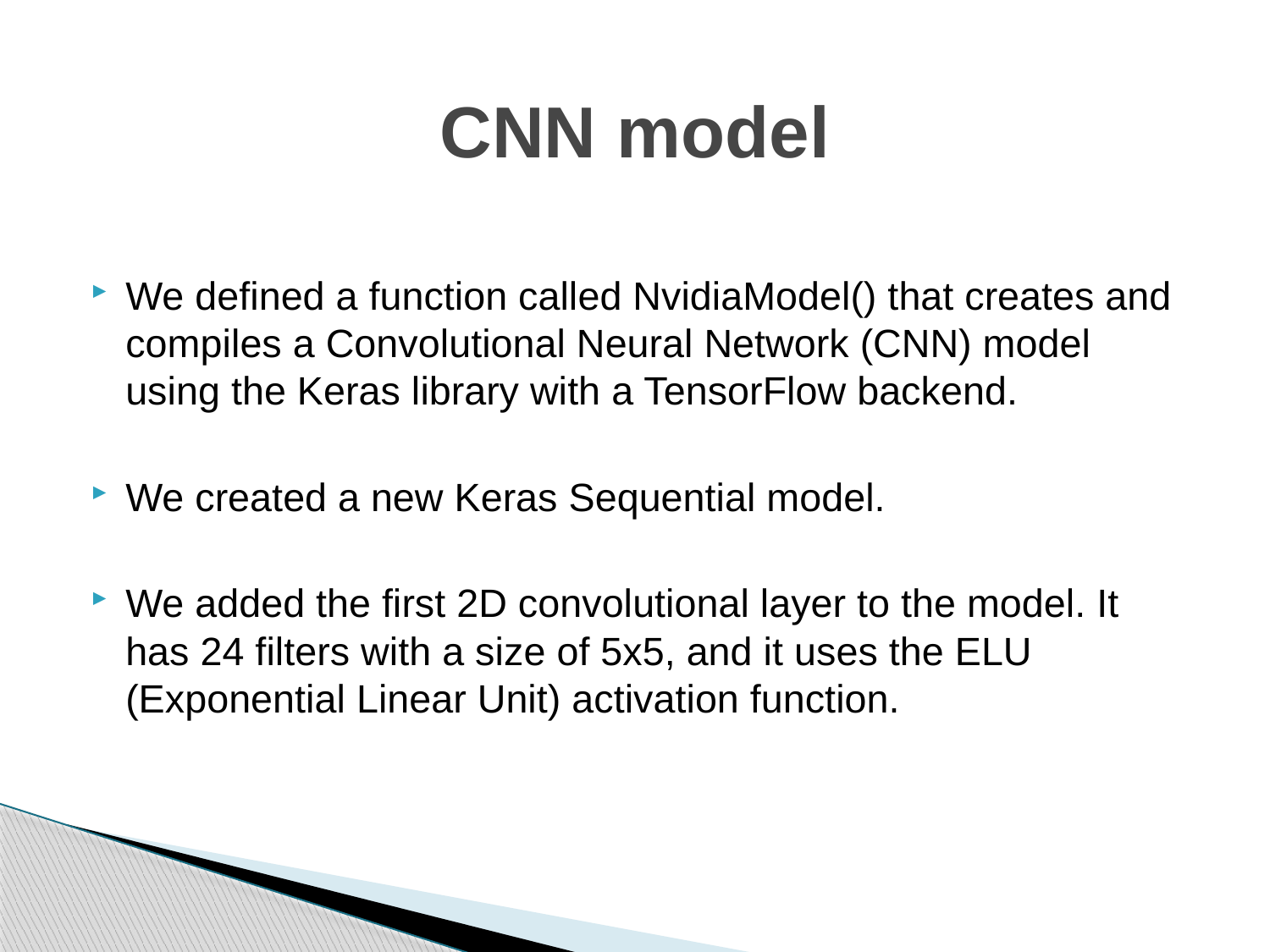

# CNN model
We defined a function called NvidiaModel() that creates and compiles a Convolutional Neural Network (CNN) model using the Keras library with a TensorFlow backend.

We created a new Keras Sequential model.

We added the first 2D convolutional layer to the model. It has 24 filters with a size of 5x5, and it uses the ELU (Exponential Linear Unit) activation function.